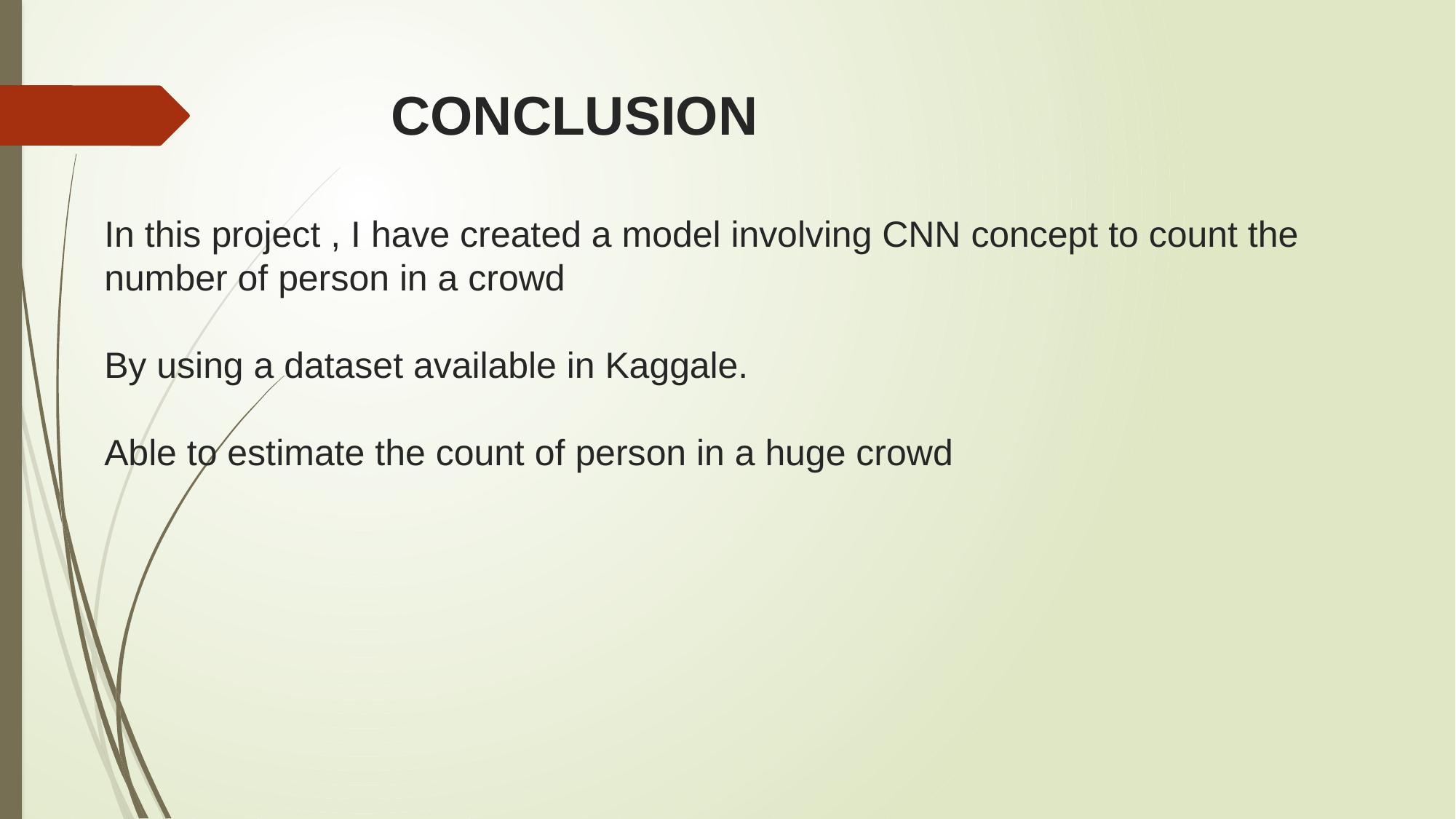

# CONCLUSION In this project , I have created a model involving CNN concept to count the number of person in a crowd By using a dataset available in Kaggale. Able to estimate the count of person in a huge crowd